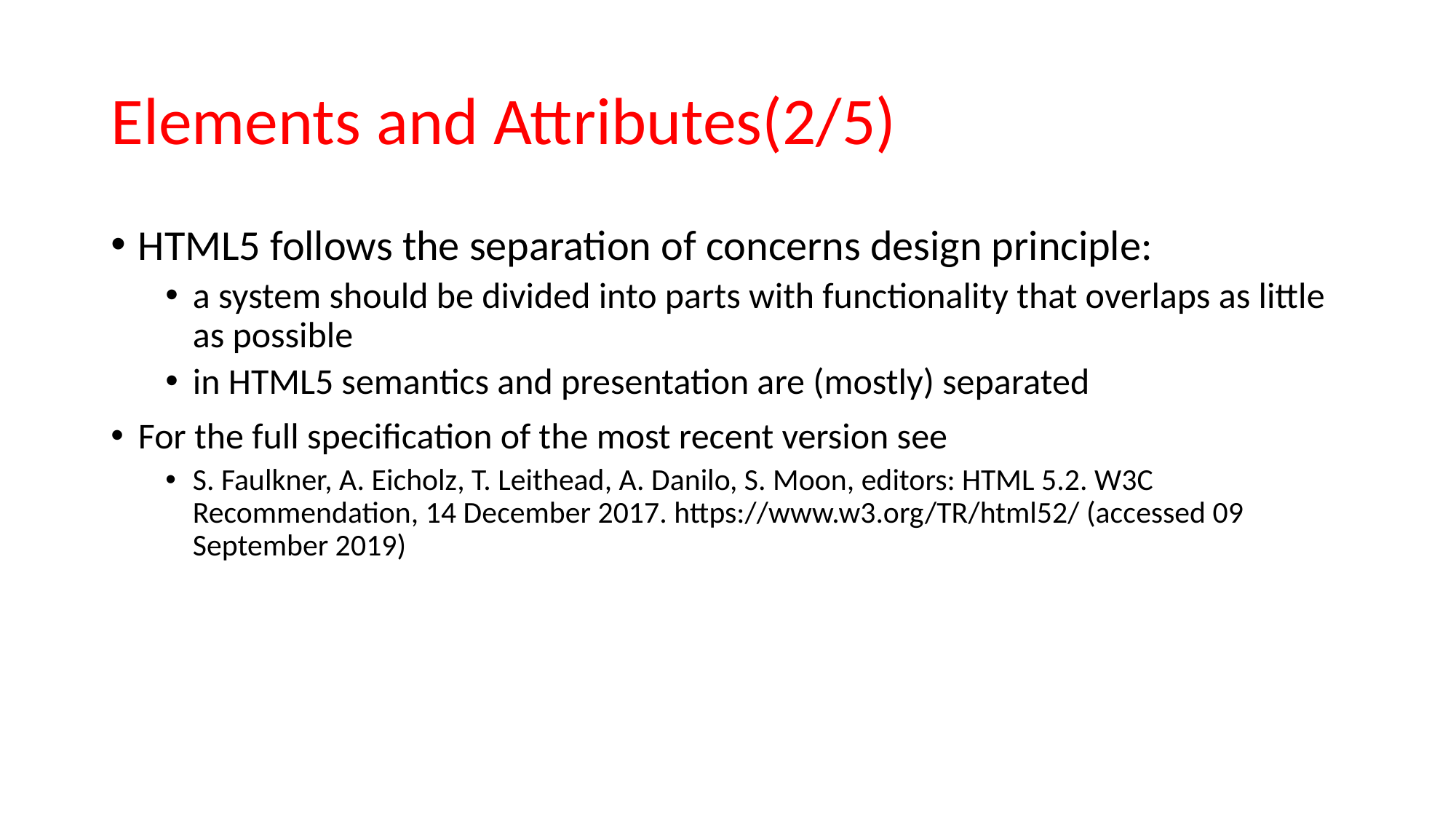

# Elements and Attributes(2/5)
HTML5 follows the separation of concerns design principle:
a system should be divided into parts with functionality that overlaps as little as possible
in HTML5 semantics and presentation are (mostly) separated
For the full specification of the most recent version see
S. Faulkner, A. Eicholz, T. Leithead, A. Danilo, S. Moon, editors: HTML 5.2. W3C Recommendation, 14 December 2017. https://www.w3.org/TR/html52/ (accessed 09 September 2019)